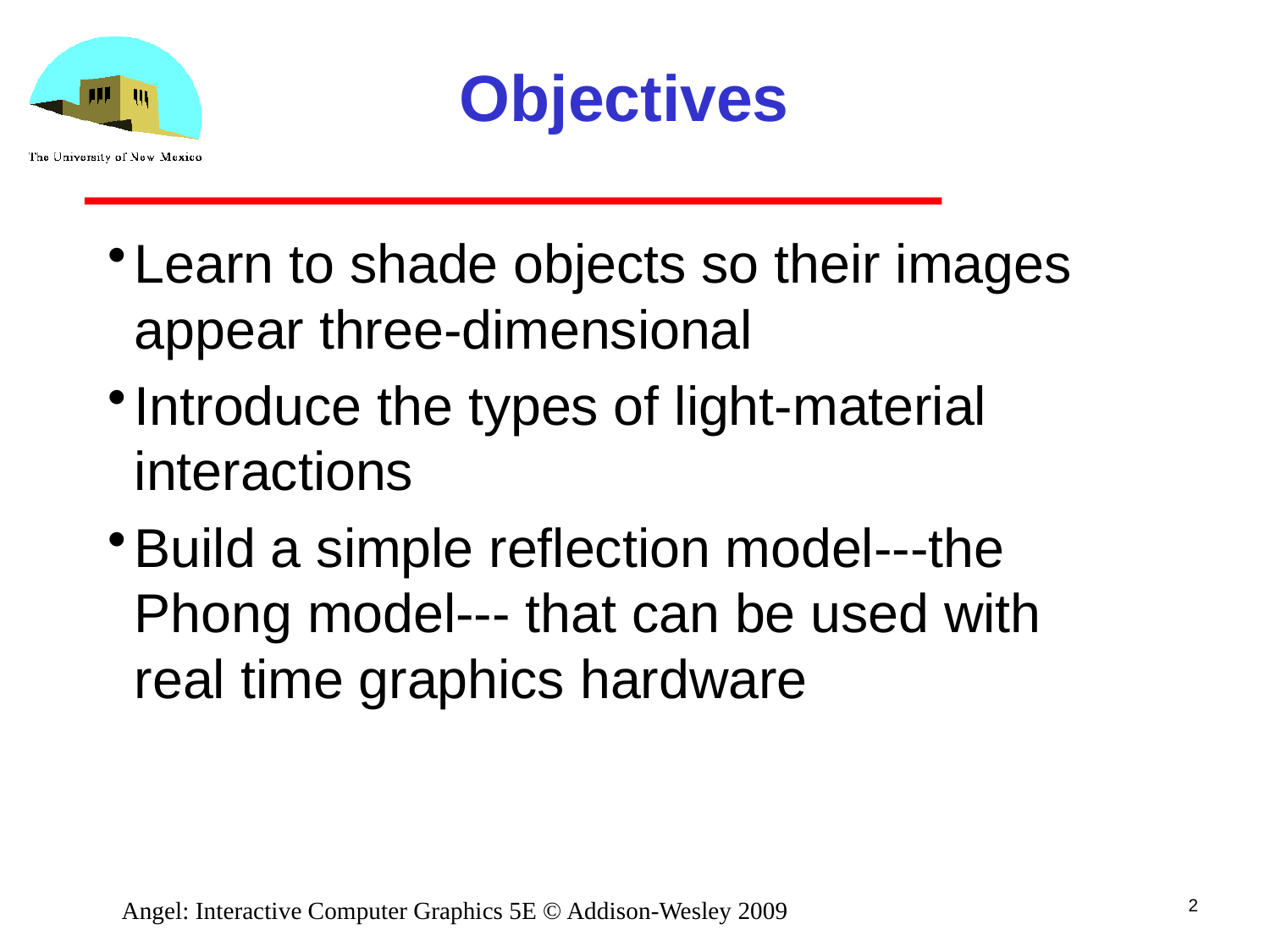

# Objectives
Learn to shade objects so their images appear three-dimensional
Introduce the types of light-material interactions
Build a simple reflection model---the Phong model--- that can be used with real time graphics hardware
2
Angel: Interactive Computer Graphics 5E © Addison-Wesley 2009